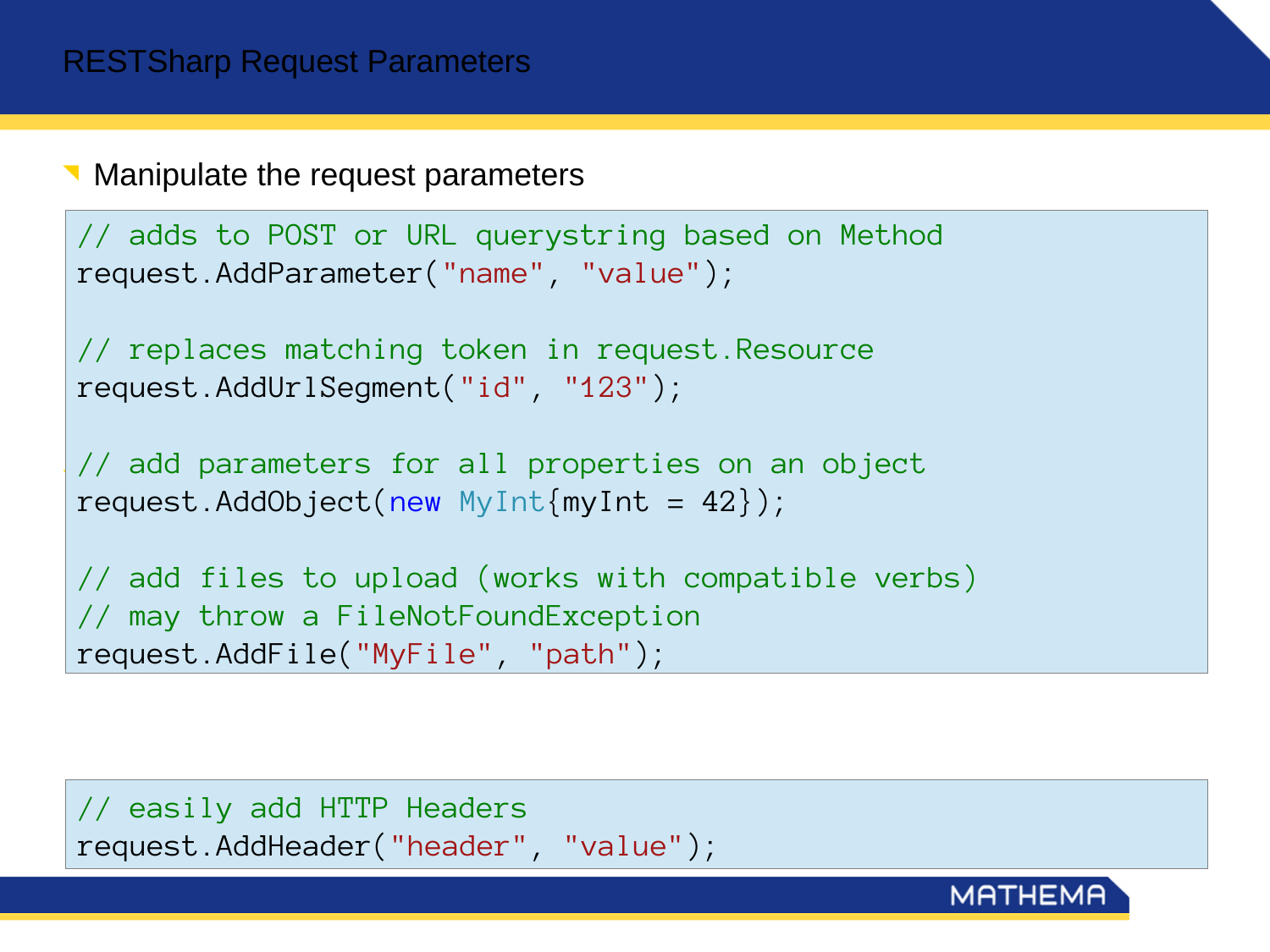

RESTSharp Request Parameters
Manipulate the request parameters

Headers
// adds to POST or URL querystring based on Method
request.AddParameter("name", "value");

// replaces matching token in request.Resource
request.AddUrlSegment("id", "123");

// add parameters for all properties on an object
request.AddObject(new MyInt{myInt = 42});

// add files to upload (works with compatible verbs)
// may throw a FileNotFoundException
request.AddFile("MyFile", "path");
// easily add HTTP Headers
request.AddHeader("header", "value");